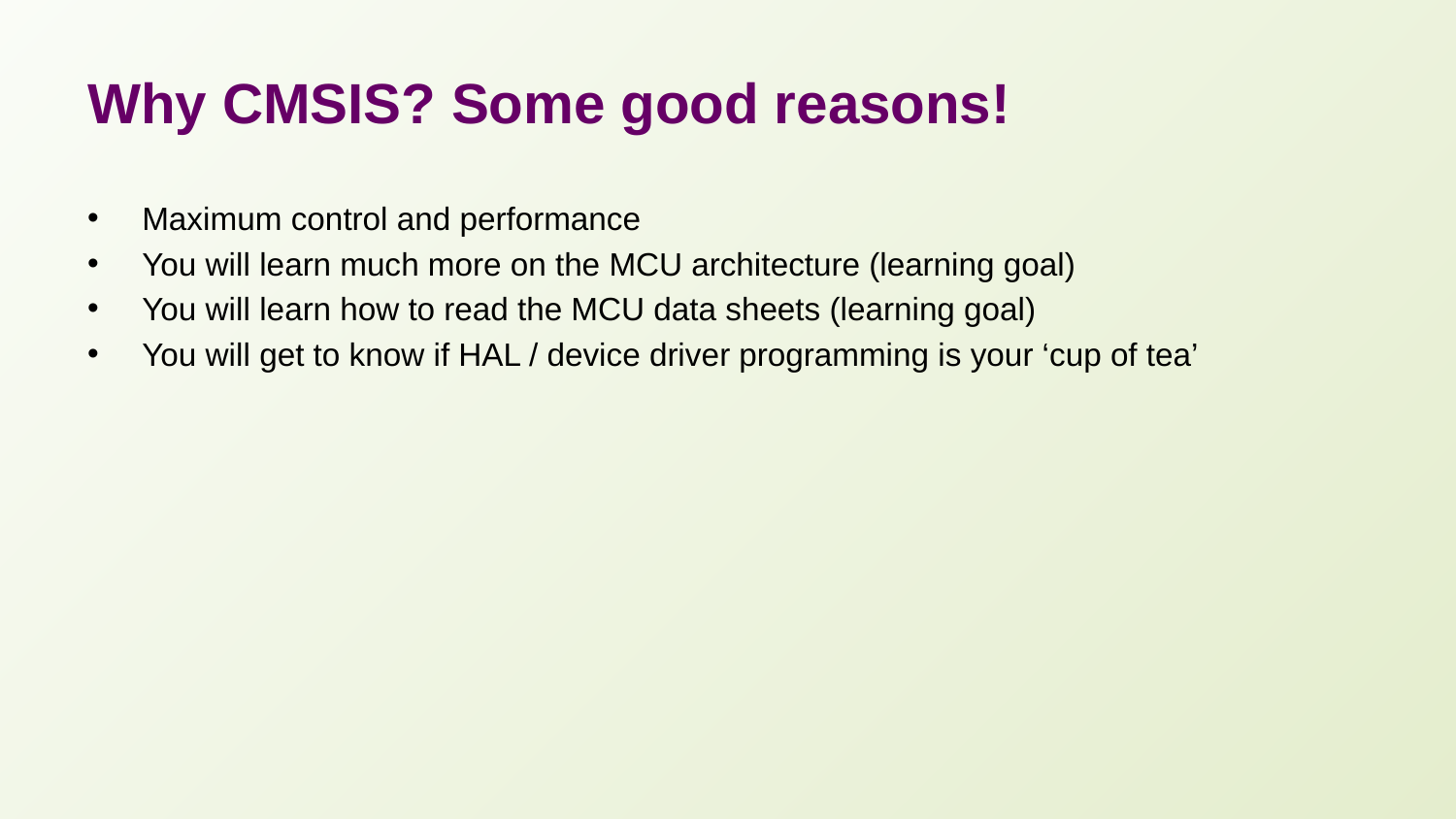

# Why CMSIS? Some good reasons!
Maximum control and performance
You will learn much more on the MCU architecture (learning goal)
You will learn how to read the MCU data sheets (learning goal)
You will get to know if HAL / device driver programming is your ‘cup of tea’